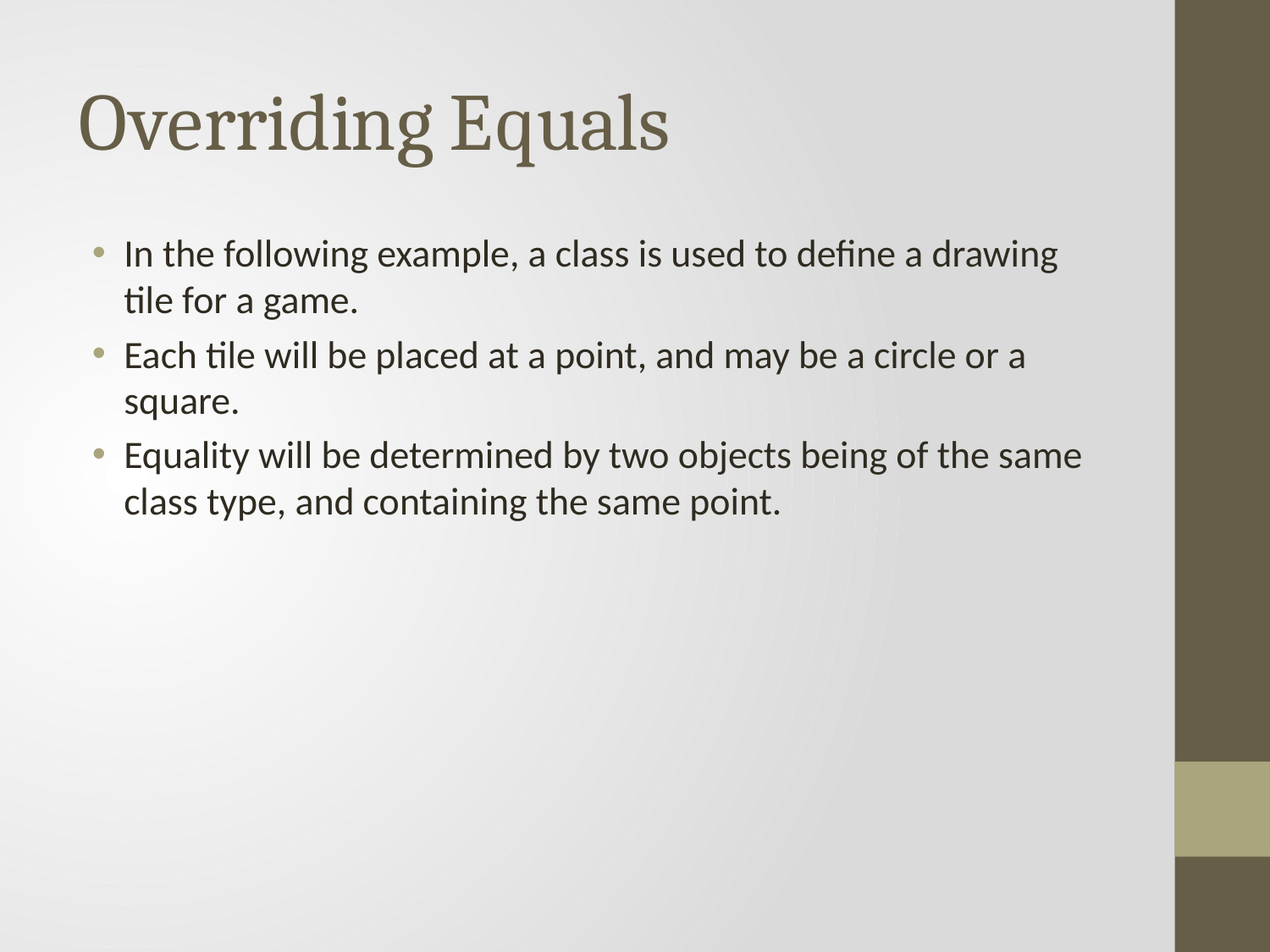

# Overriding Equals
In the following example, a class is used to define a drawing tile for a game.
Each tile will be placed at a point, and may be a circle or a square.
Equality will be determined by two objects being of the same class type, and containing the same point.